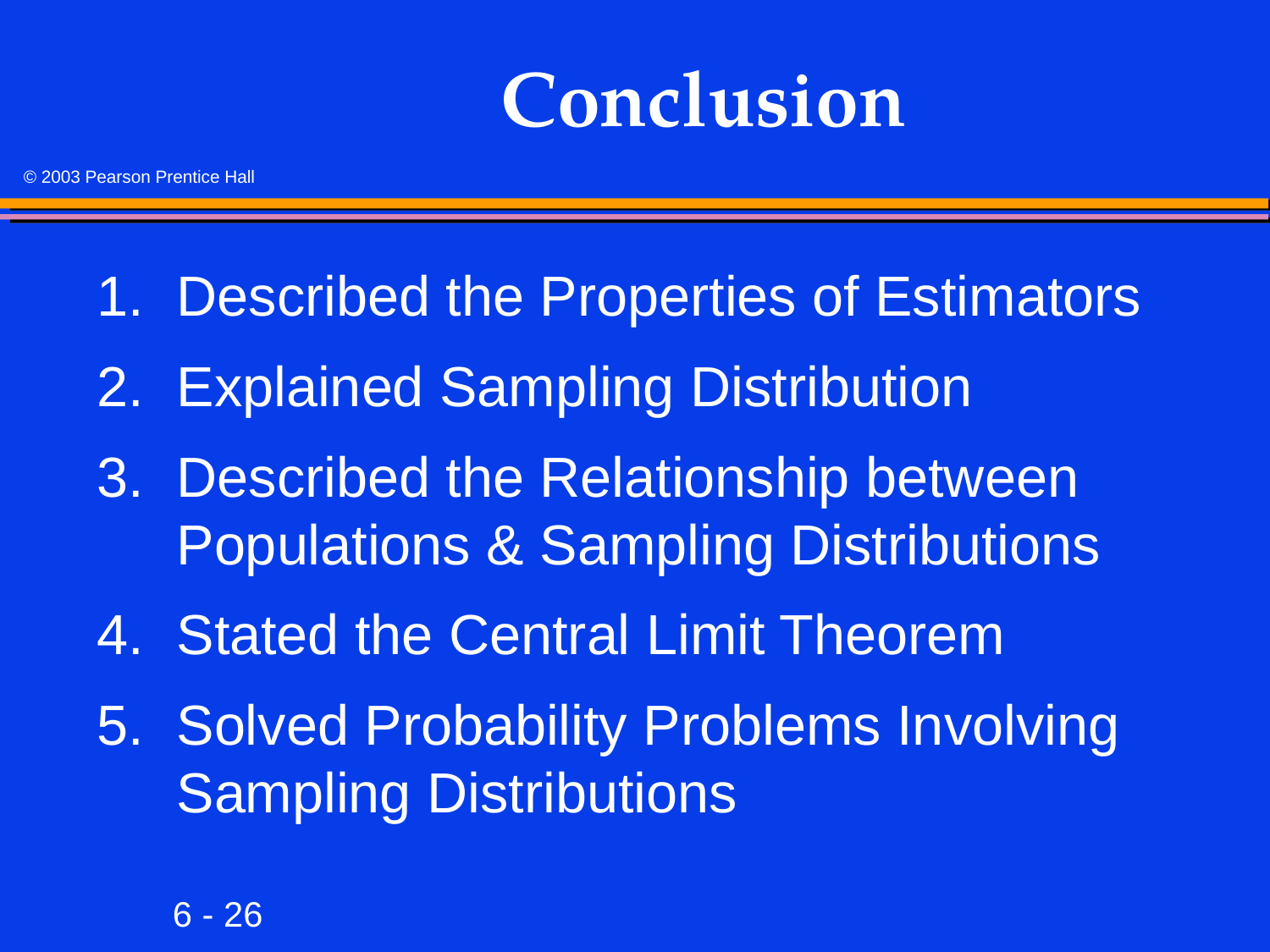

# Conclusion
1.	Described the Properties of Estimators
2.	Explained Sampling Distribution
3.	Described the Relationship between Populations & Sampling Distributions
4.	Stated the Central Limit Theorem
5.	Solved Probability Problems Involving Sampling Distributions